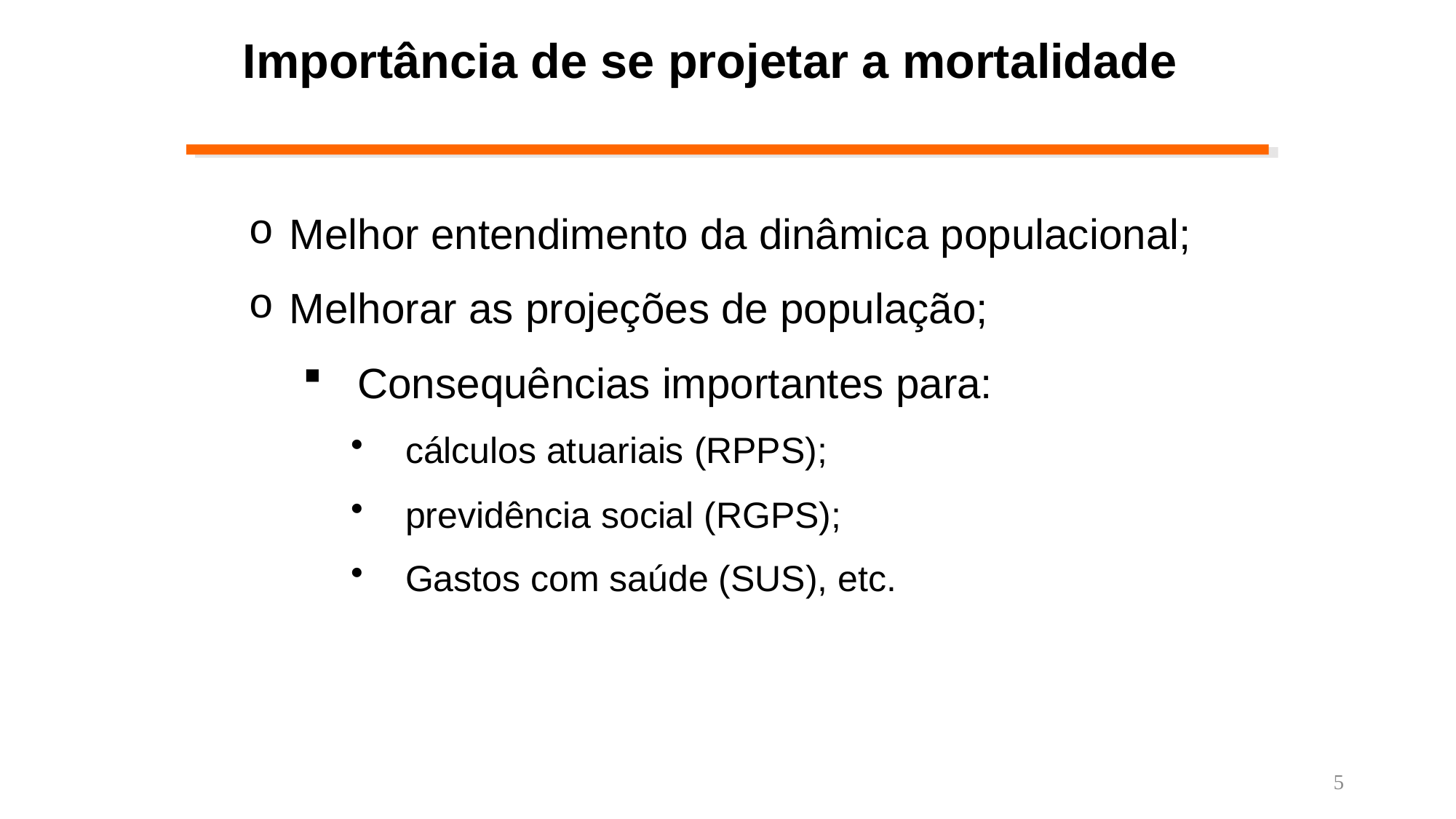

Importância de se projetar a mortalidade

Melhor entendimento da dinâmica populacional;
Melhorar as projeções de população;
Consequências importantes para:
cálculos atuariais (RPPS);
previdência social (RGPS);
Gastos com saúde (SUS), etc.
5